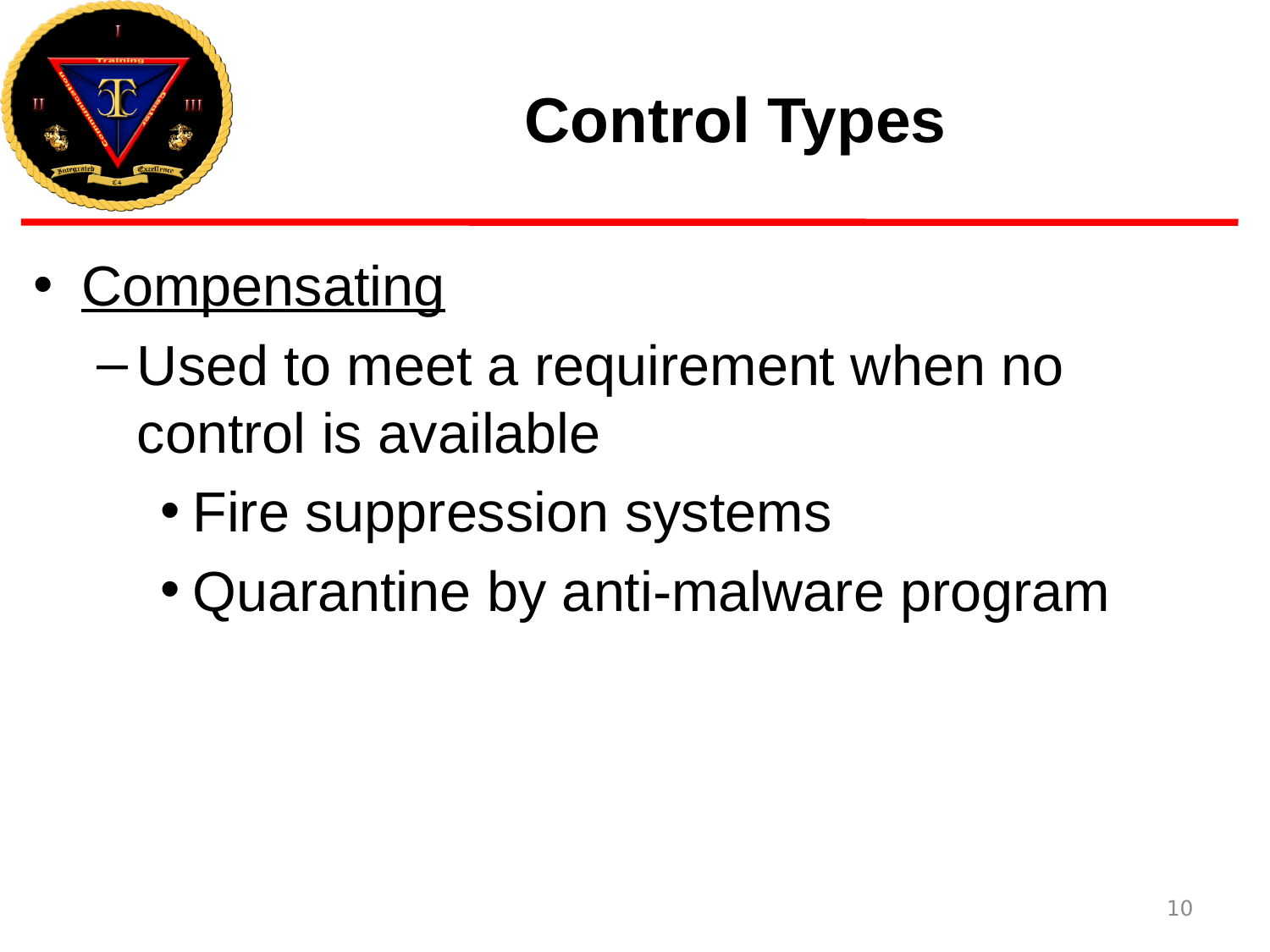

# Control Types
Compensating
Used to meet a requirement when no control is available
Fire suppression systems
Quarantine by anti-malware program
10